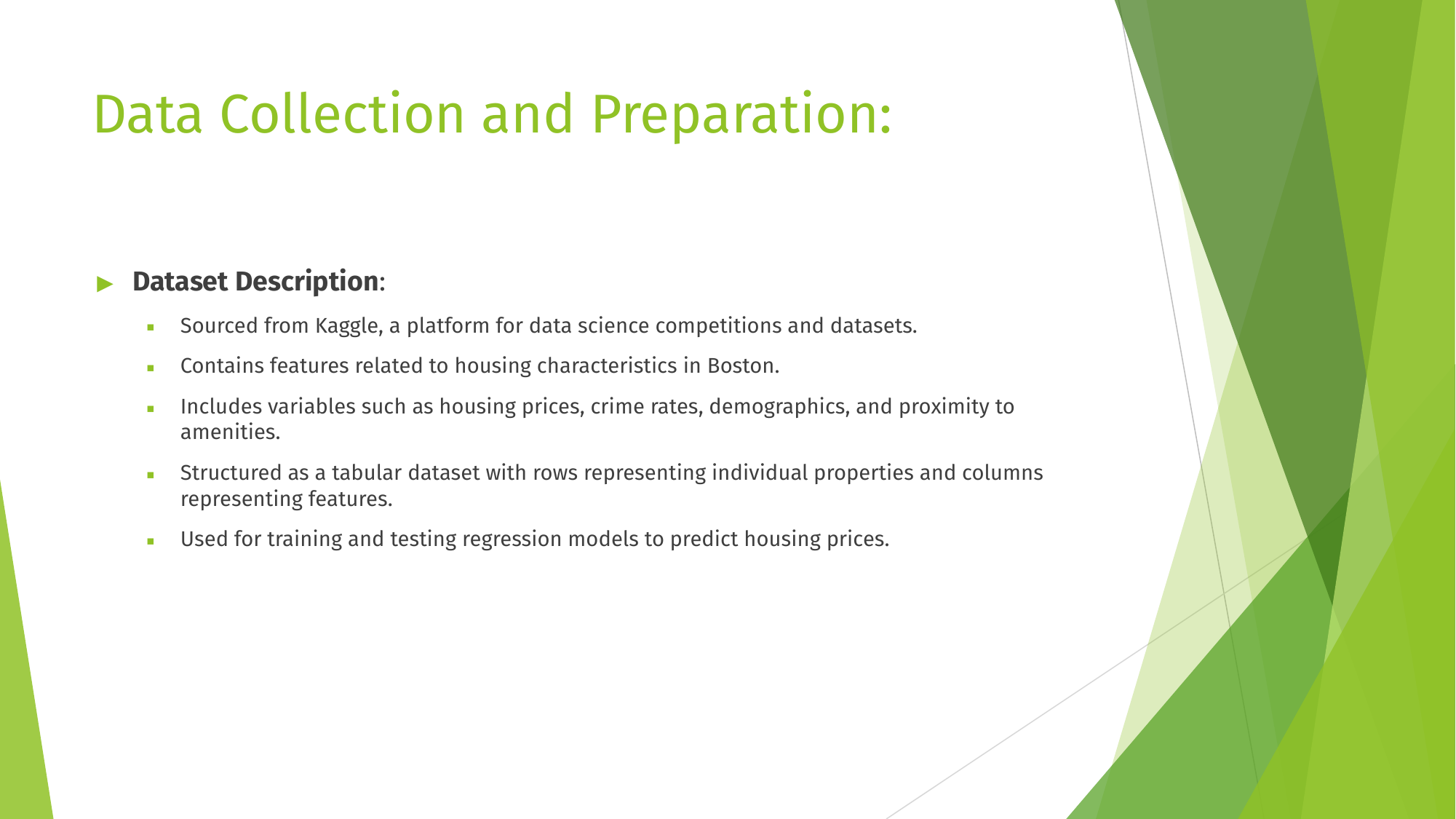

# Data Collection and Preparation:
Dataset Description:
Sourced from Kaggle, a platform for data science competitions and datasets.
Contains features related to housing characteristics in Boston.
Includes variables such as housing prices, crime rates, demographics, and proximity to amenities.
Structured as a tabular dataset with rows representing individual properties and columns representing features.
Used for training and testing regression models to predict housing prices.